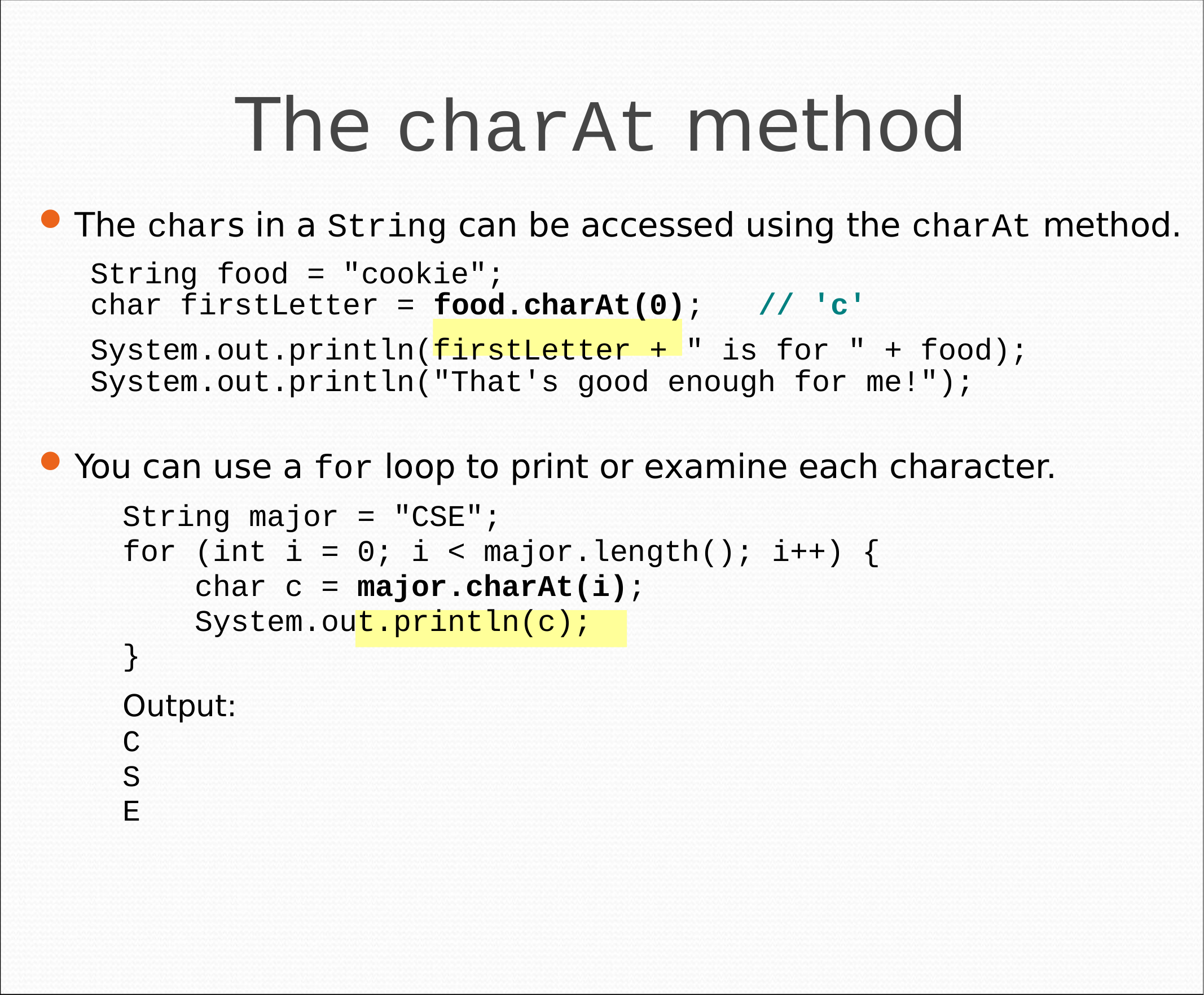

# The charAt method
The chars in a String can be accessed using the charAt method.

String food = "cookie";
char firstLetter = food.charAt(0);   // 'c'

System.out.println(firstLetter + " is for " + food);
System.out.println("That's good enough for me!");

You can use a for loop to print or examine each character.

	String major = "CSE";
	for (int i = 0; i < major.length(); i++) {
	    char c = major.charAt(i);
	    System.out.println(c);
	}

	Output:
	C
	S
	E